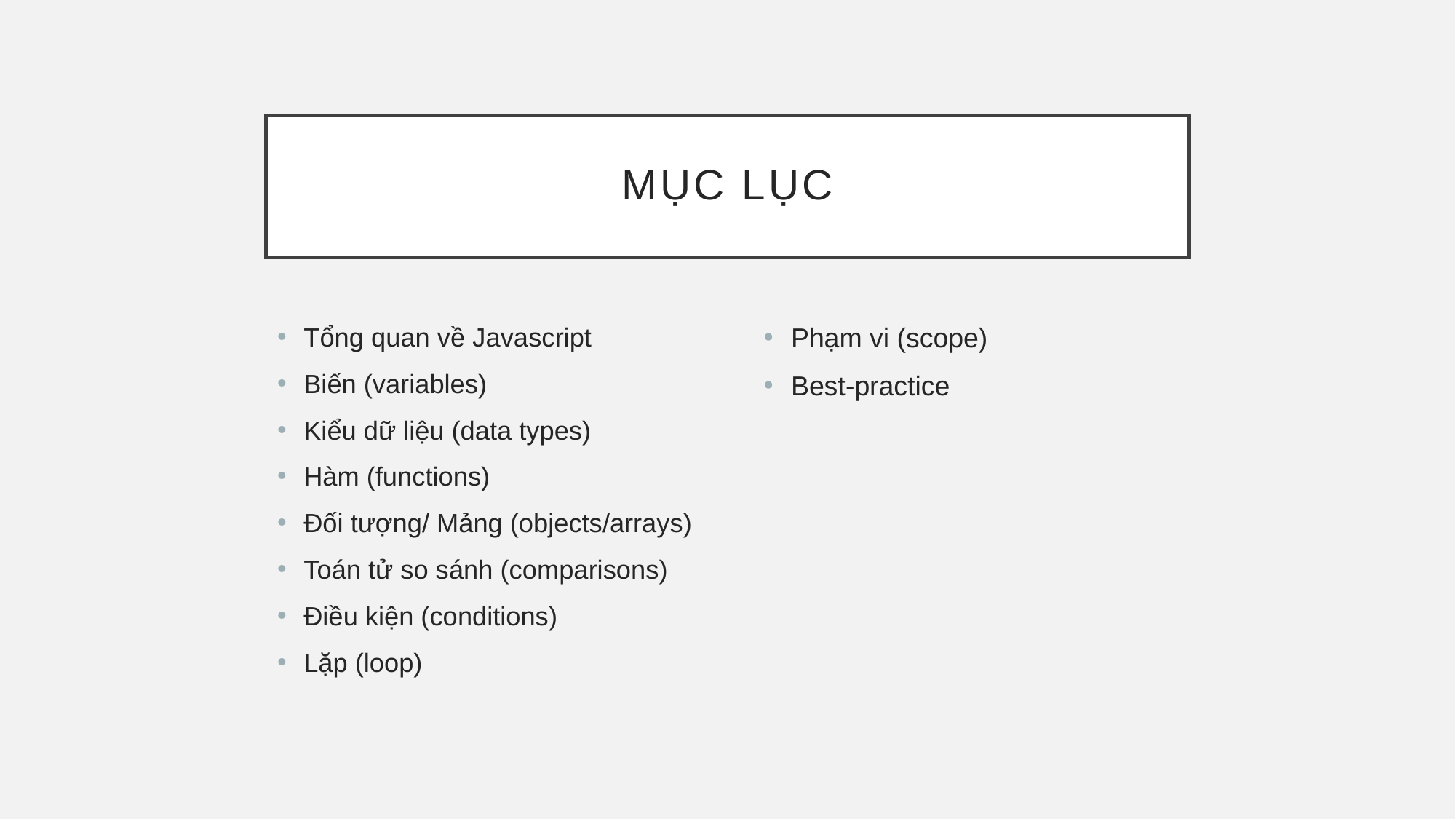

# Mục lục
Tổng quan về Javascript
Biến (variables)
Kiểu dữ liệu (data types)
Hàm (functions)
Đối tượng/ Mảng (objects/arrays)
Toán tử so sánh (comparisons)
Điều kiện (conditions)
Lặp (loop)
Phạm vi (scope)
Best-practice